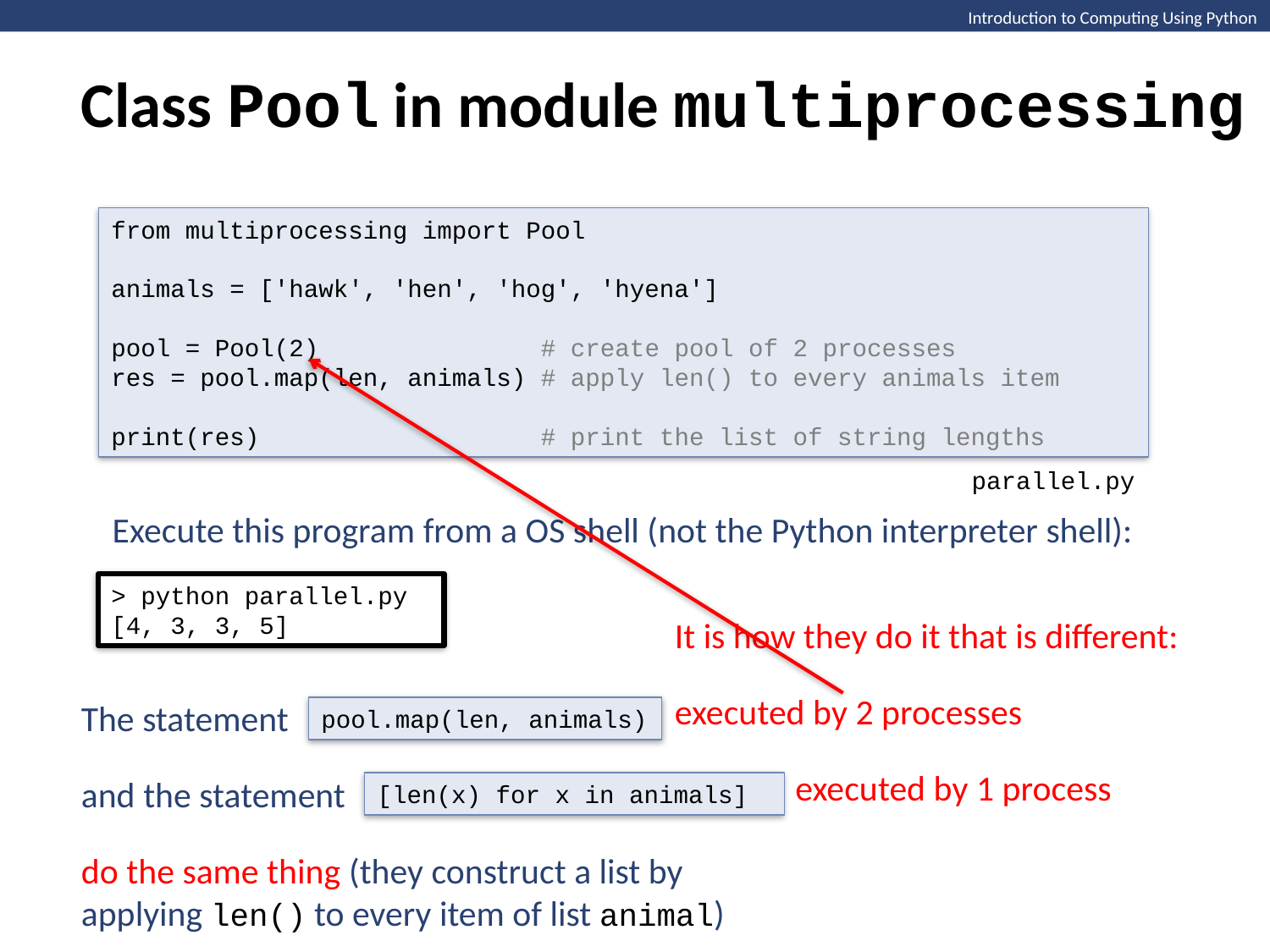

Class Pool in module multiprocessing
Introduction to Computing Using Python
from multiprocessing import Pool

animals = ['hawk', 'hen', 'hog', 'hyena']

pool = Pool(2)               # create pool of 2 processes
res = pool.map(len, animals) # apply len() to every animals item

print(res)                   # print the list of string lengths
parallel.py
Execute this program from a OS shell (not the Python interpreter shell):
> python parallel.py
[4, 3, 3, 5]
It is how they do it that is different:

executed by 2 processes

               executed by 1 process
The statement

and the statement

do the same thing (they construct a list by applying len() to every item of list animal)
pool.map(len, animals)
[len(x) for x in animals]